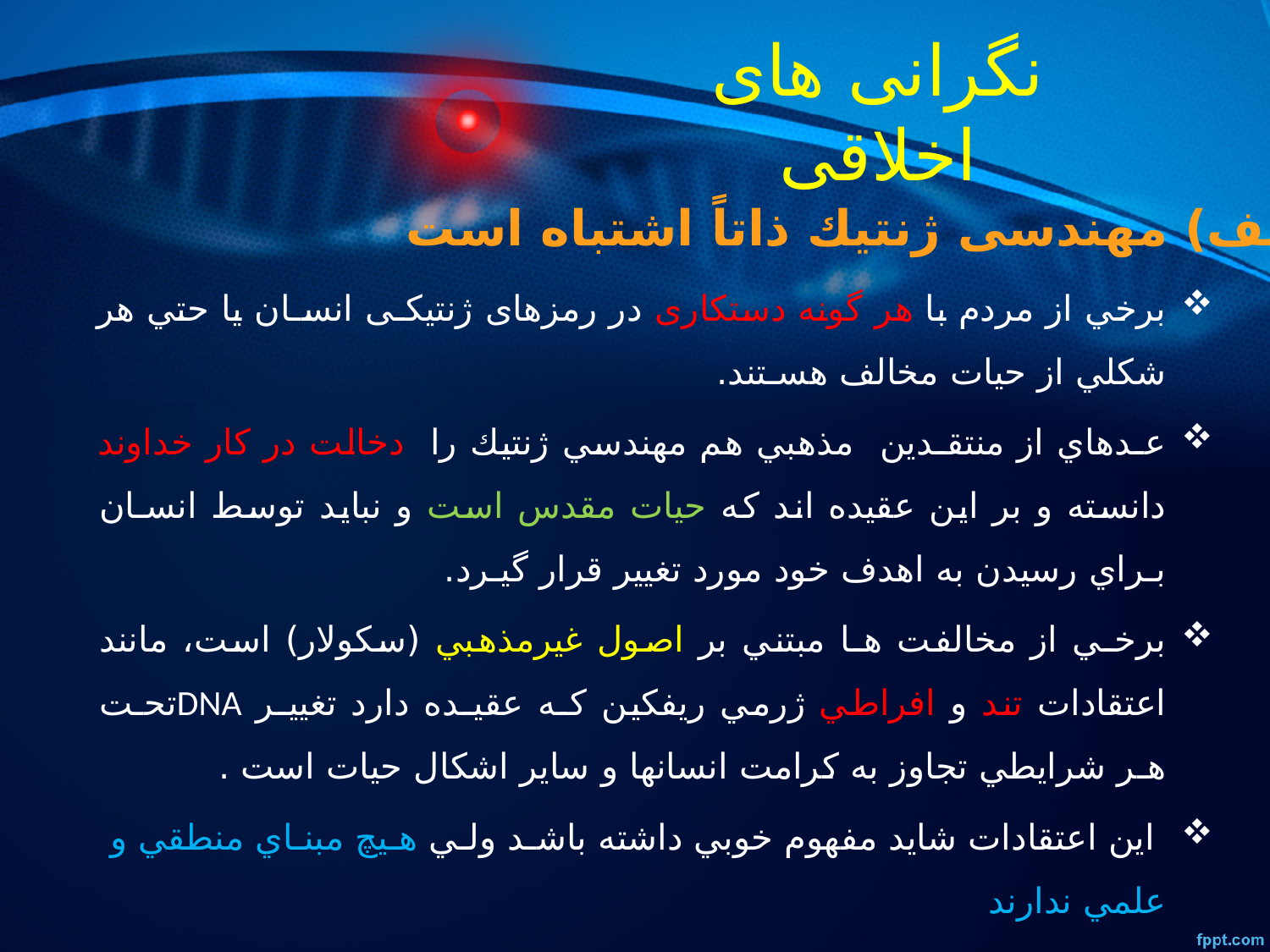

# نگرانی های اخلاقی
الف) مهندسی ژنتيك ذاتاً اشتباه است
برخي از مردم با هر گونه دستكاری در رمزهای ژنتيكـی انسـان يا حتي هر شكلي از حيات مخالف هسـتند.
عـدهاي از منتقـدين  مذهبي هم مهندسي ژنتيك را  دخالت در كار خداوند دانسته و بر اين عقيده اند كه حيات مقدس است و نبايد توسط انسـان بـراي رسيدن به اهدف خود مورد تغيير قرار گيـرد.
برخـي از مخالفت هـا مبتني بر اصول غيرمذهبي (سكولار) است، مانند اعتقادات تند و افراطي ژرمي ريفكين كـه عقيـده دارد تغييـر DNAتحـت هـر شرايطي تجاوز به كرامت انسانها و ساير اشكال حيات است .
 اين اعتقادات شايد مفهوم خوبي داشته باشـد ولـي هـيچ مبنـاي منطقي و علمي ندارند